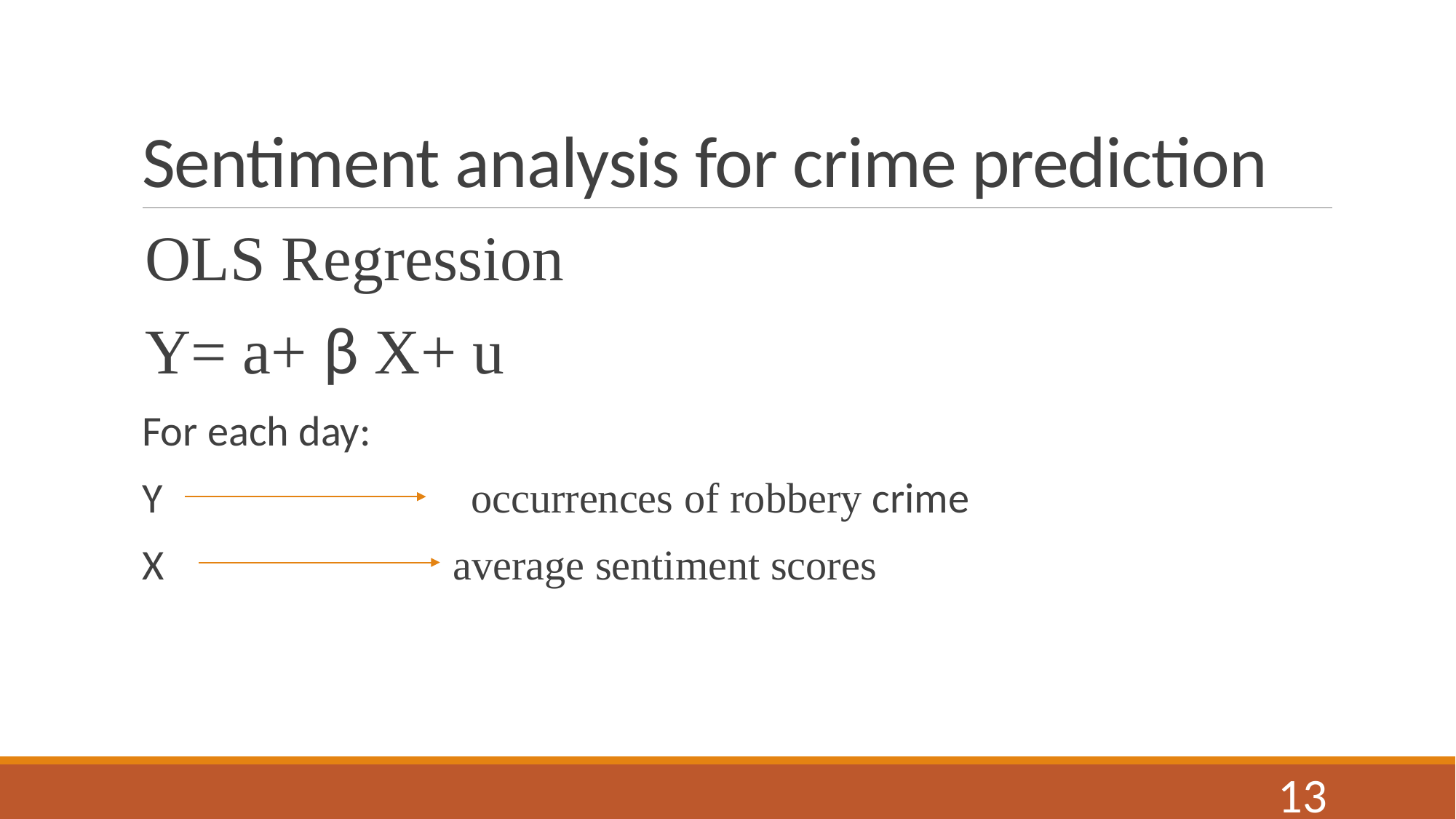

# Sentiment analysis for crime prediction
OLS Regression
Y= a+ β X+ u
For each day:
Y                                occurrences of robbery crime
X                              average sentiment scores

13